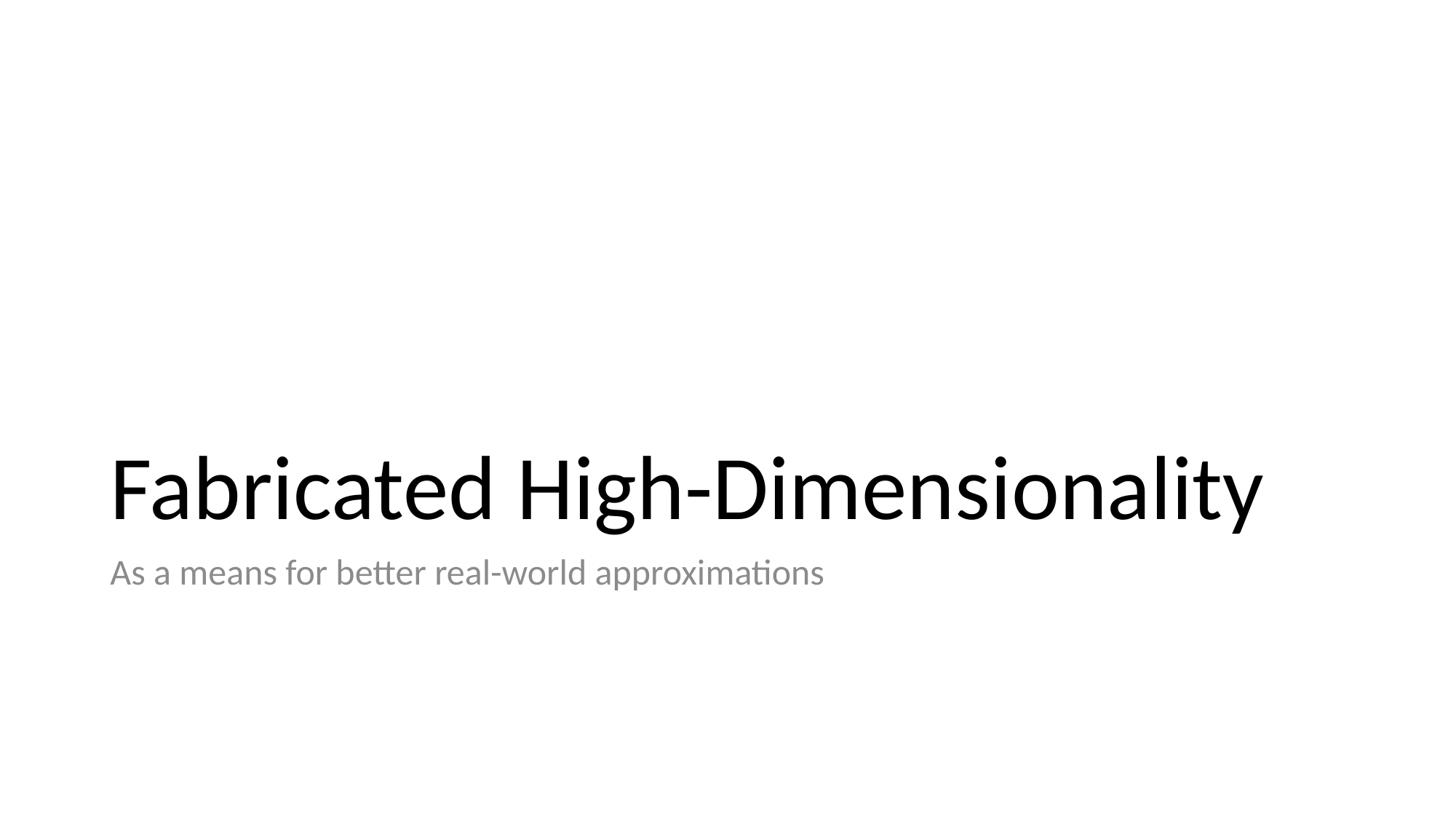

# Fabricated High-Dimensionality
As a means for better real-world approximations